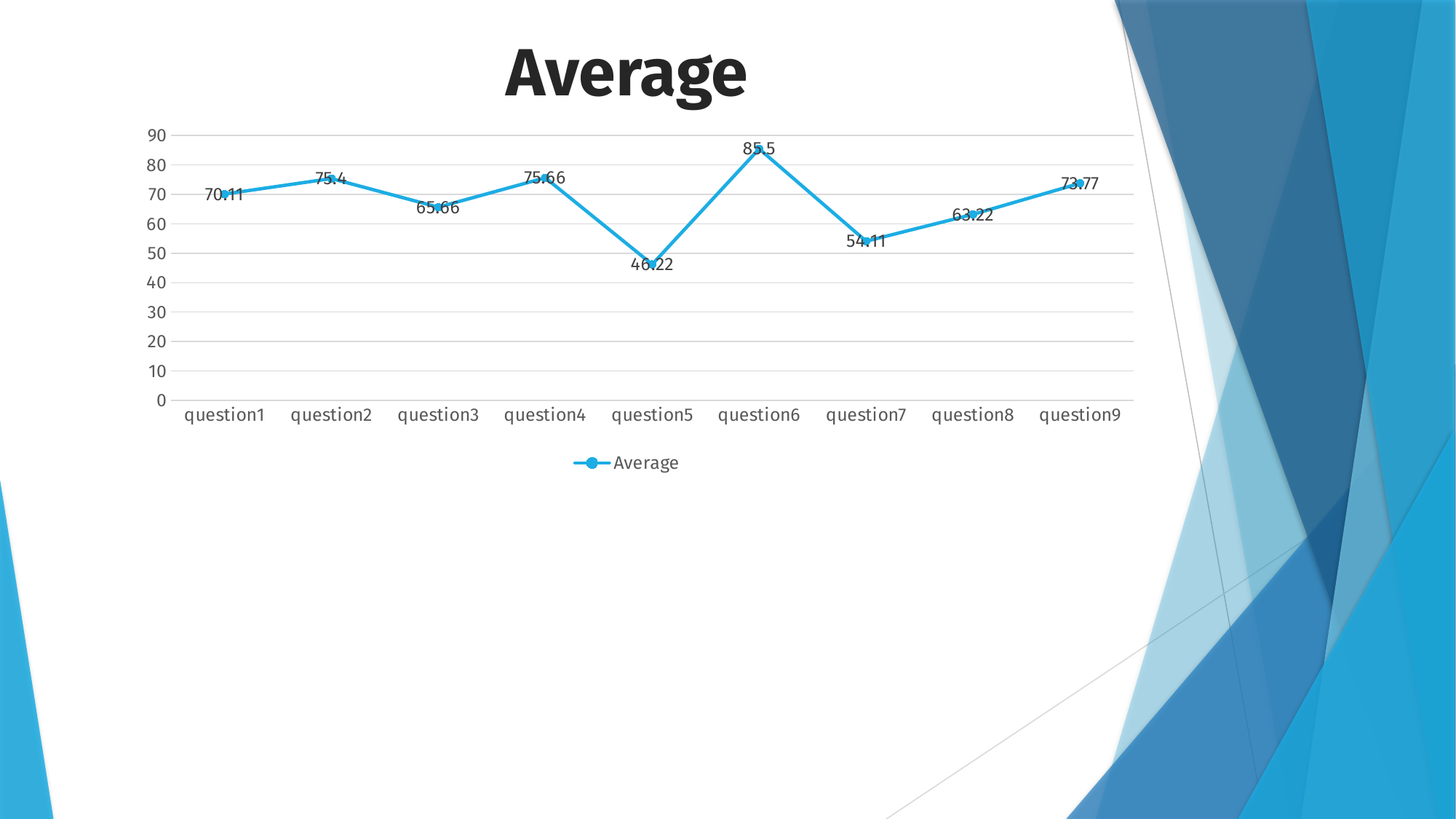

Average

### Chart

| Category | Average |
|---|---|
| question1 | 70.11 |
| question2 | 75.4 |
| question3 | 65.66 |
| question4 | 75.66 |
| question5 | 46.22 |
| question6 | 85.5 |
| question7 | 54.11 |
| question8 | 63.22 |
| question9 | 73.77 |